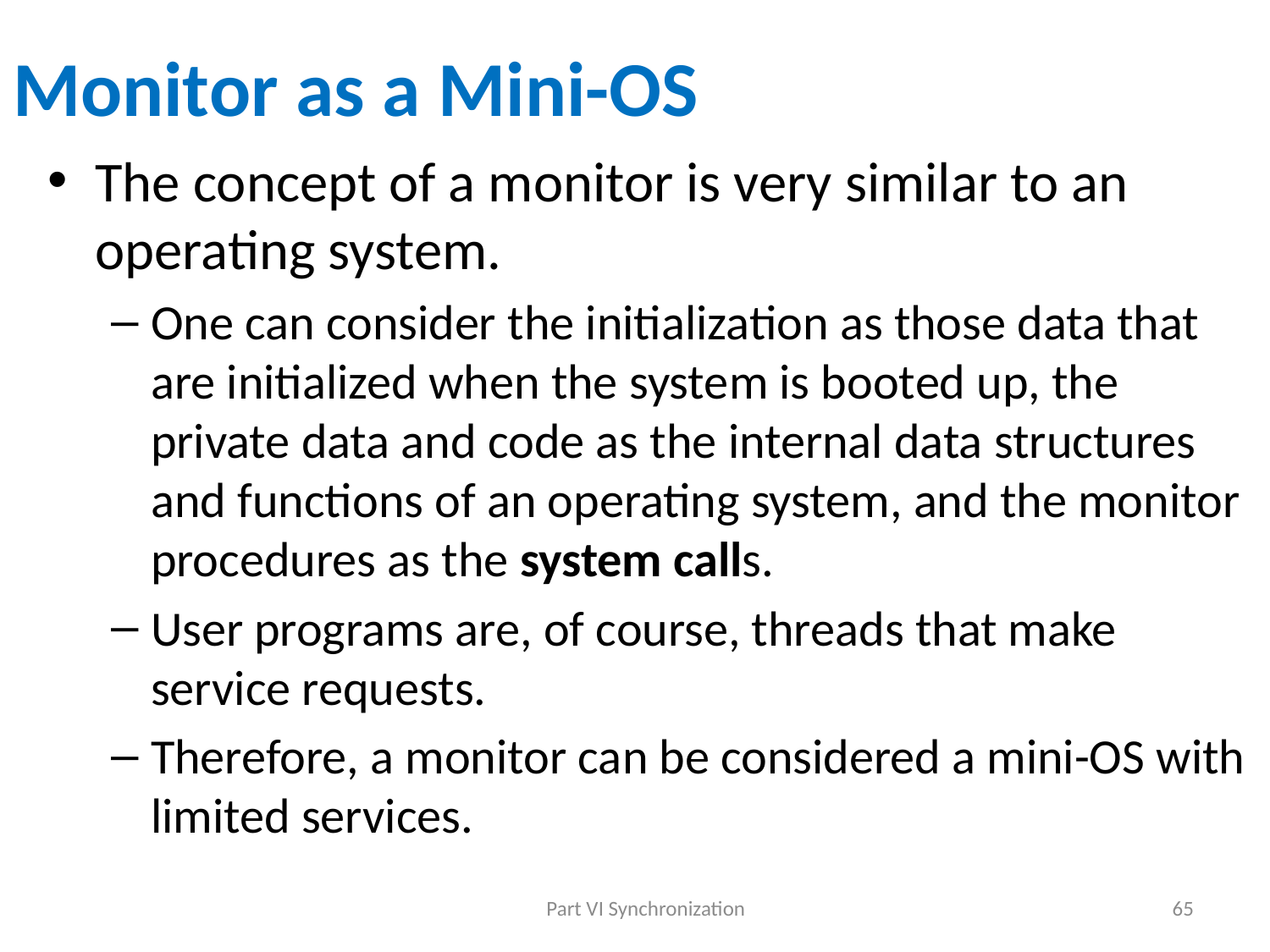

# Monitor as a Mini-OS
The concept of a monitor is very similar to an operating system.
One can consider the initialization as those data that are initialized when the system is booted up, the private data and code as the internal data structures and functions of an operating system, and the monitor procedures as the system calls.
User programs are, of course, threads that make service requests.
Therefore, a monitor can be considered a mini-OS with limited services.
Part VI Synchronization
65